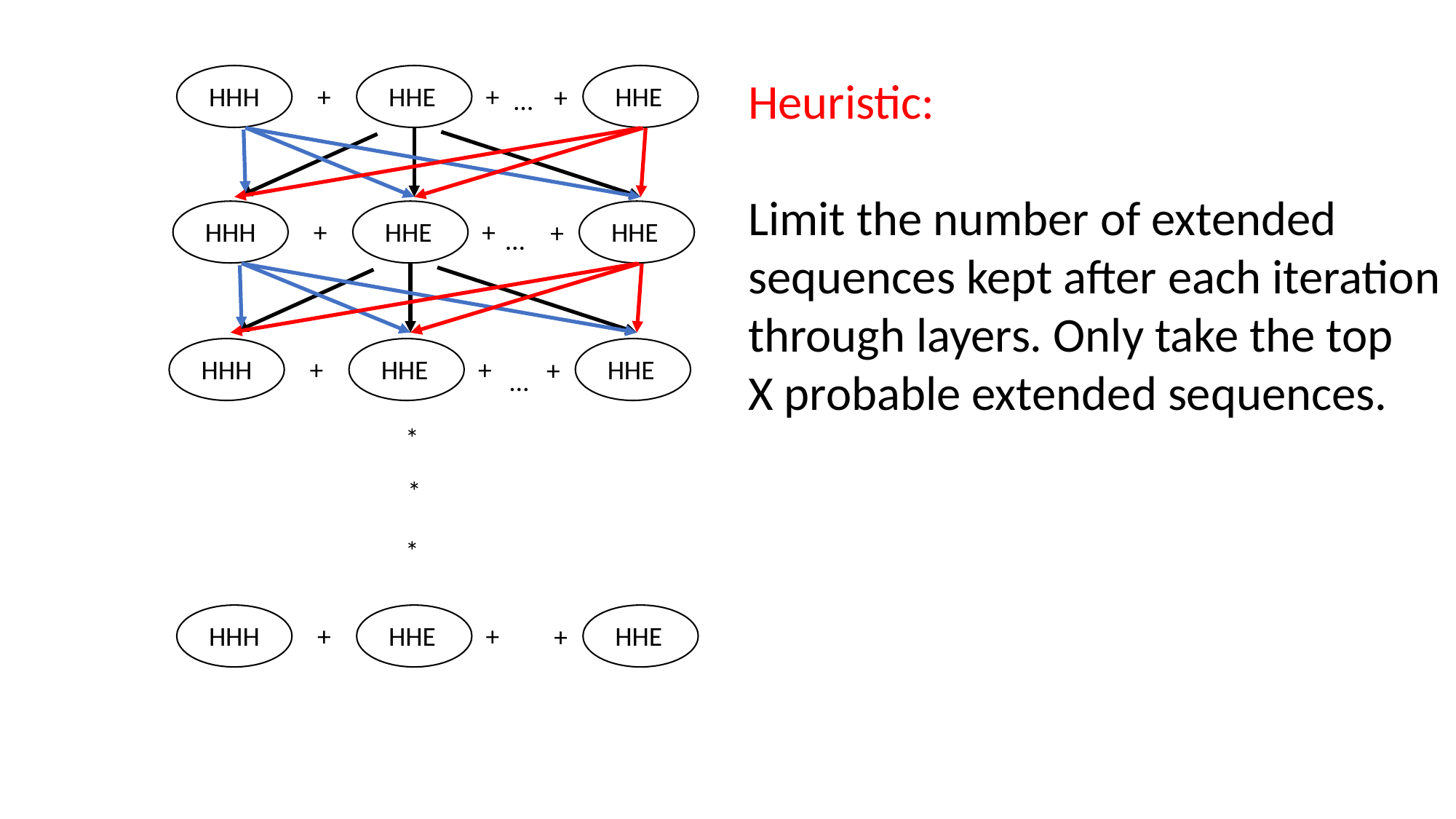

Heuristic:

Limit the number of extended
sequences kept after each iteration
through layers. Only take the top
X probable extended sequences.
HHH
+
HHE
+
HHE
+
…

HHH
+
HHE
+
HHE
+
…

HHH
+
HHE
+
HHE
+
…
*
*
*

HHH
+
HHE
+
HHE
+